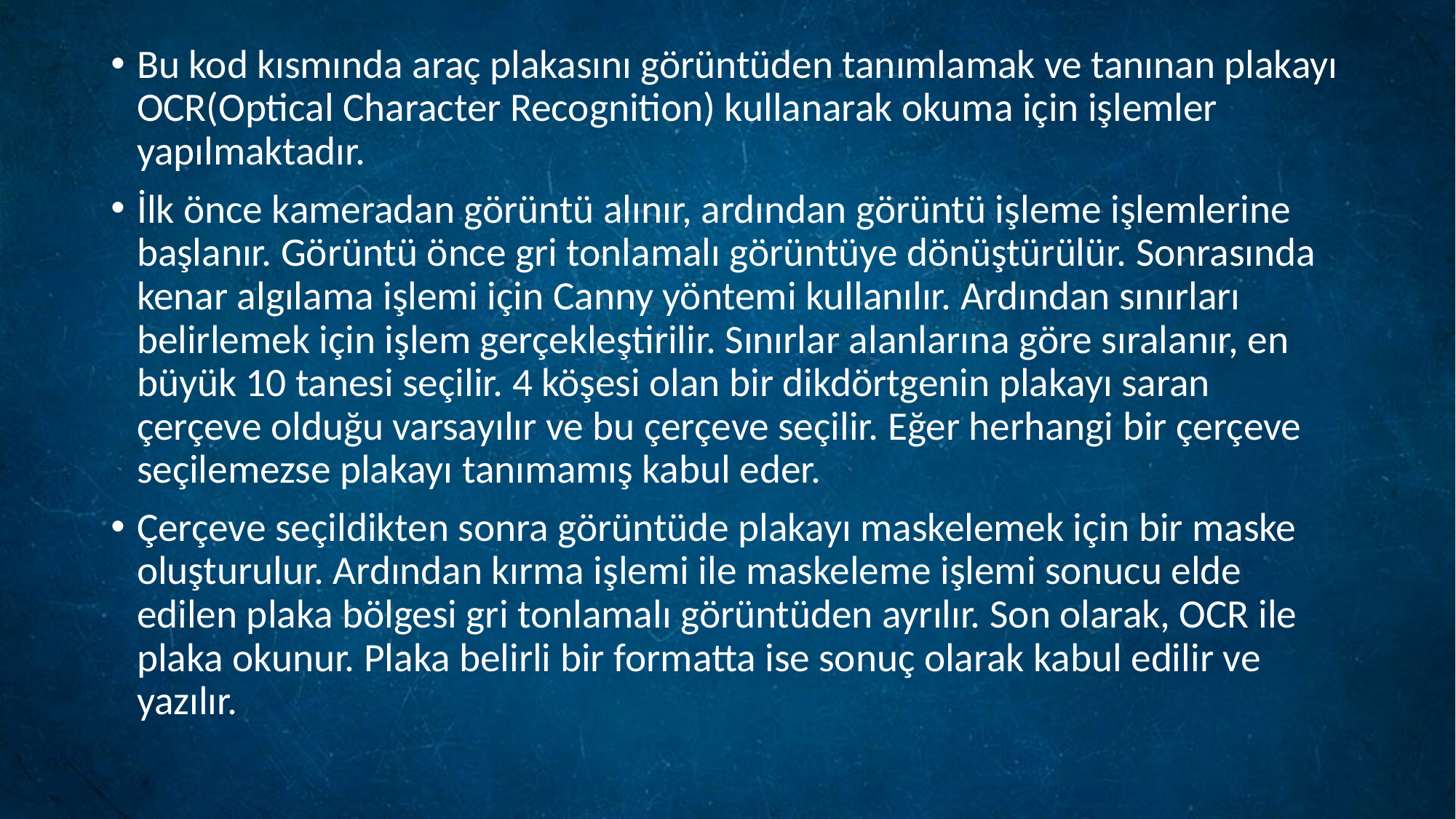

Bu kod kısmında araç plakasını görüntüden tanımlamak ve tanınan plakayı OCR(Optical Character Recognition) kullanarak okuma için işlemler yapılmaktadır.
İlk önce kameradan görüntü alınır, ardından görüntü işleme işlemlerine başlanır. Görüntü önce gri tonlamalı görüntüye dönüştürülür. Sonrasında kenar algılama işlemi için Canny yöntemi kullanılır. Ardından sınırları belirlemek için işlem gerçekleştirilir. Sınırlar alanlarına göre sıralanır, en büyük 10 tanesi seçilir. 4 köşesi olan bir dikdörtgenin plakayı saran çerçeve olduğu varsayılır ve bu çerçeve seçilir. Eğer herhangi bir çerçeve seçilemezse plakayı tanımamış kabul eder.
Çerçeve seçildikten sonra görüntüde plakayı maskelemek için bir maske oluşturulur. Ardından kırma işlemi ile maskeleme işlemi sonucu elde edilen plaka bölgesi gri tonlamalı görüntüden ayrılır. Son olarak, OCR ile plaka okunur. Plaka belirli bir formatta ise sonuç olarak kabul edilir ve yazılır.